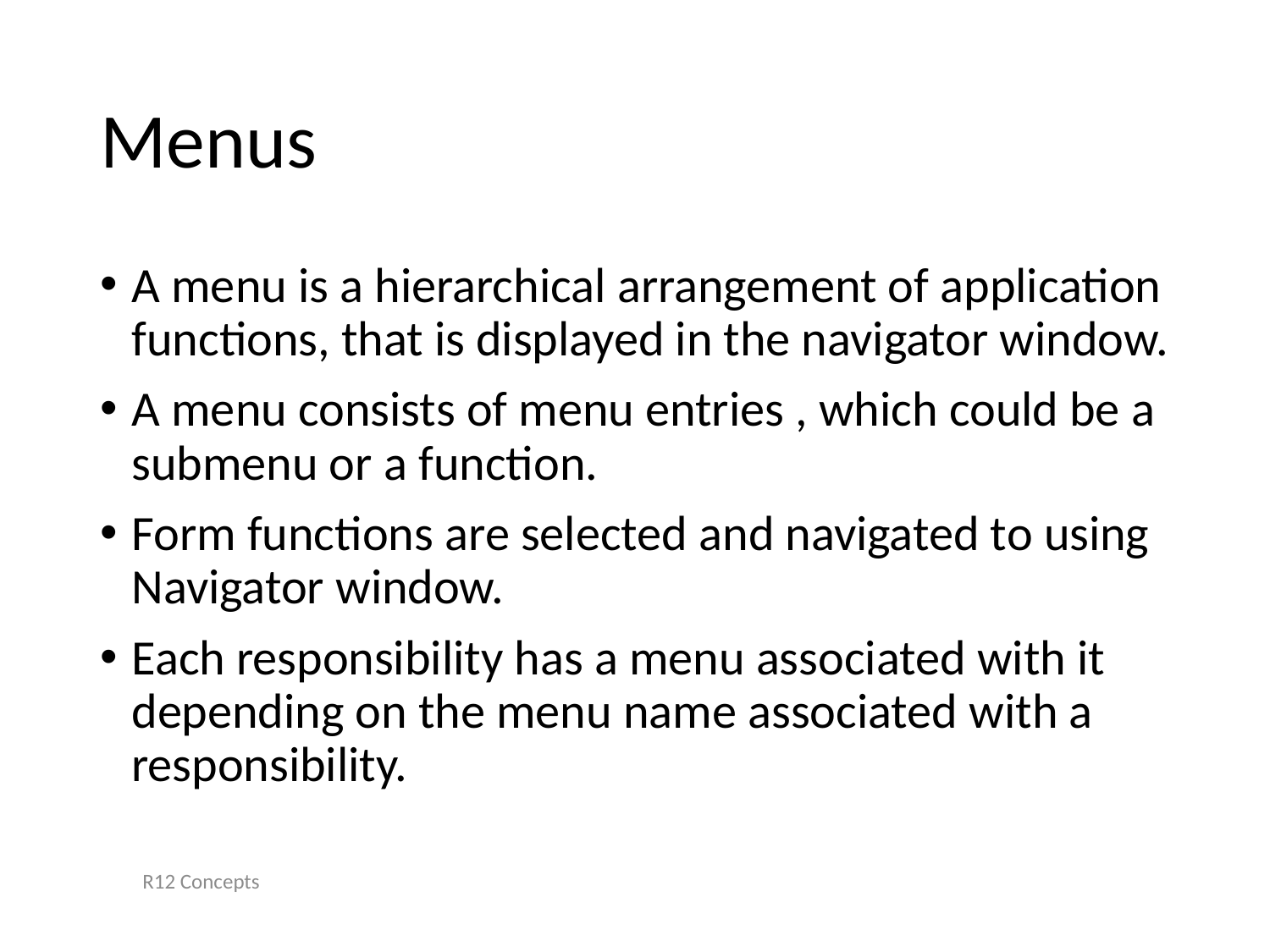

# Menus
A menu is a hierarchical arrangement of application functions, that is displayed in the navigator window.
A menu consists of menu entries , which could be a submenu or a function.
Form functions are selected and navigated to using Navigator window.
Each responsibility has a menu associated with it depending on the menu name associated with a responsibility.

R12 Concepts